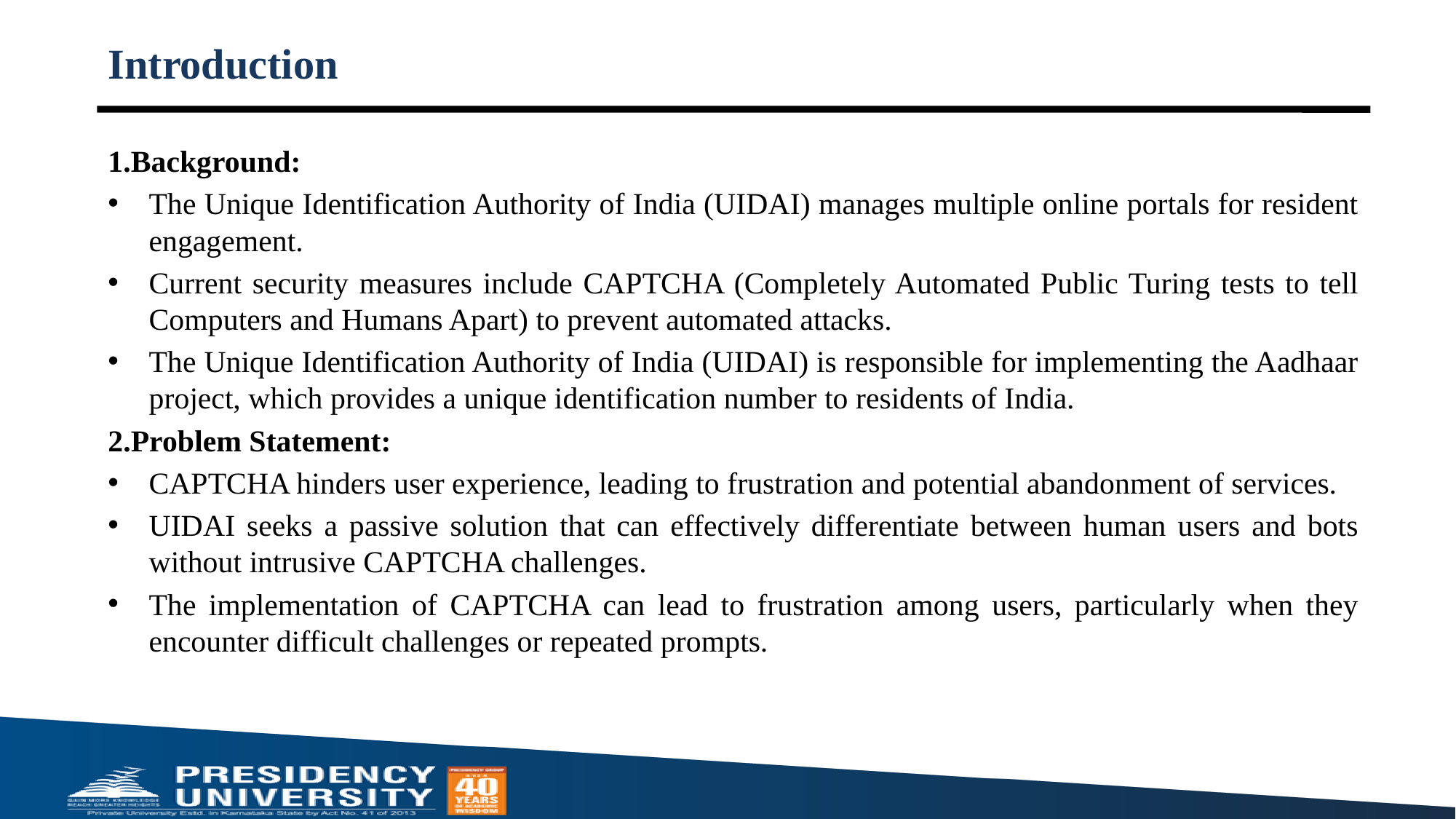

# Introduction
1.Background:
The Unique Identification Authority of India (UIDAI) manages multiple online portals for resident engagement.
Current security measures include CAPTCHA (Completely Automated Public Turing tests to tell Computers and Humans Apart) to prevent automated attacks.
The Unique Identification Authority of India (UIDAI) is responsible for implementing the Aadhaar project, which provides a unique identification number to residents of India.
2.Problem Statement:
CAPTCHA hinders user experience, leading to frustration and potential abandonment of services.
UIDAI seeks a passive solution that can effectively differentiate between human users and bots without intrusive CAPTCHA challenges.
The implementation of CAPTCHA can lead to frustration among users, particularly when they encounter difficult challenges or repeated prompts.